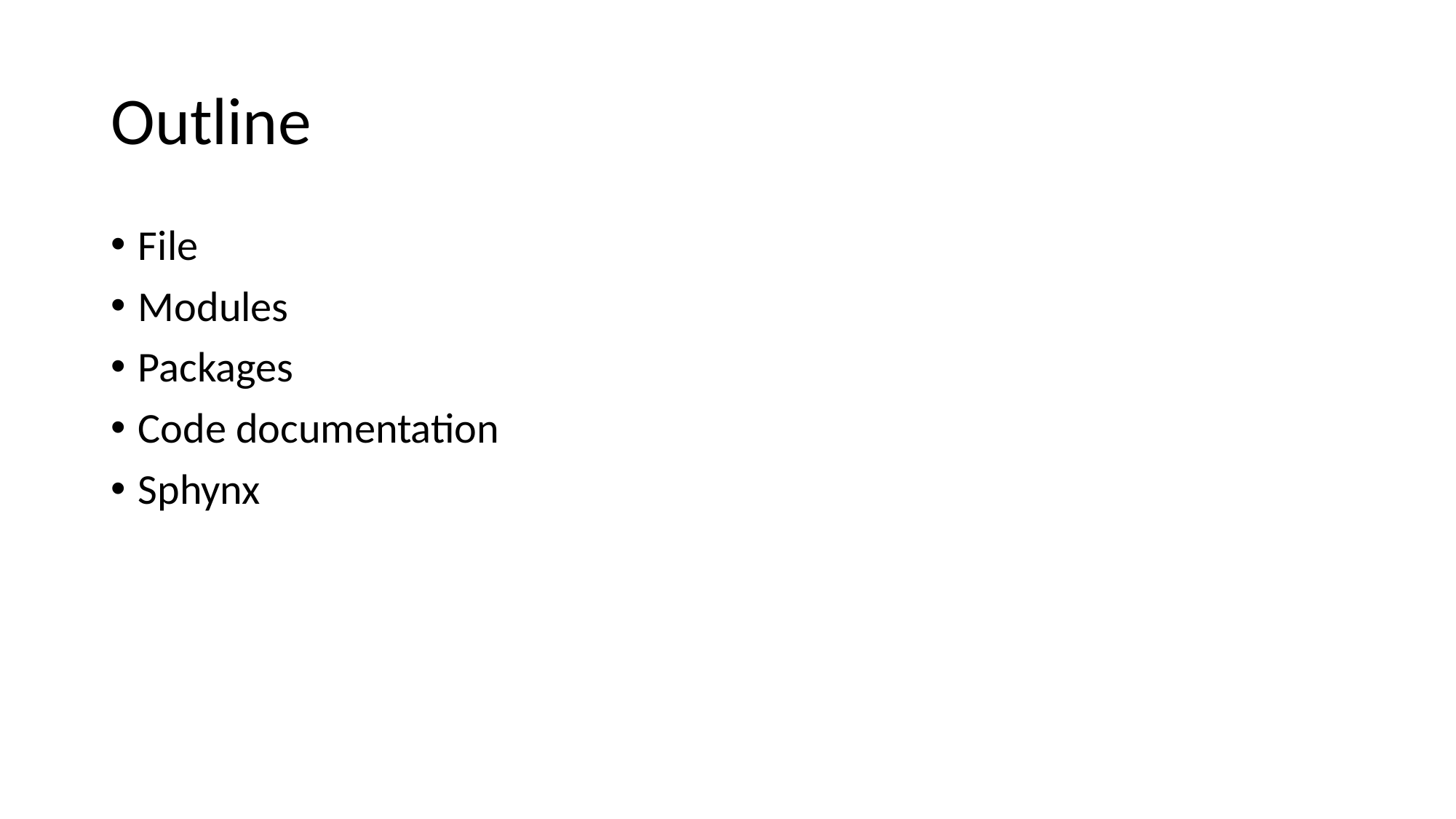

# Outline
File
Modules
Packages
Code documentation
Sphynx